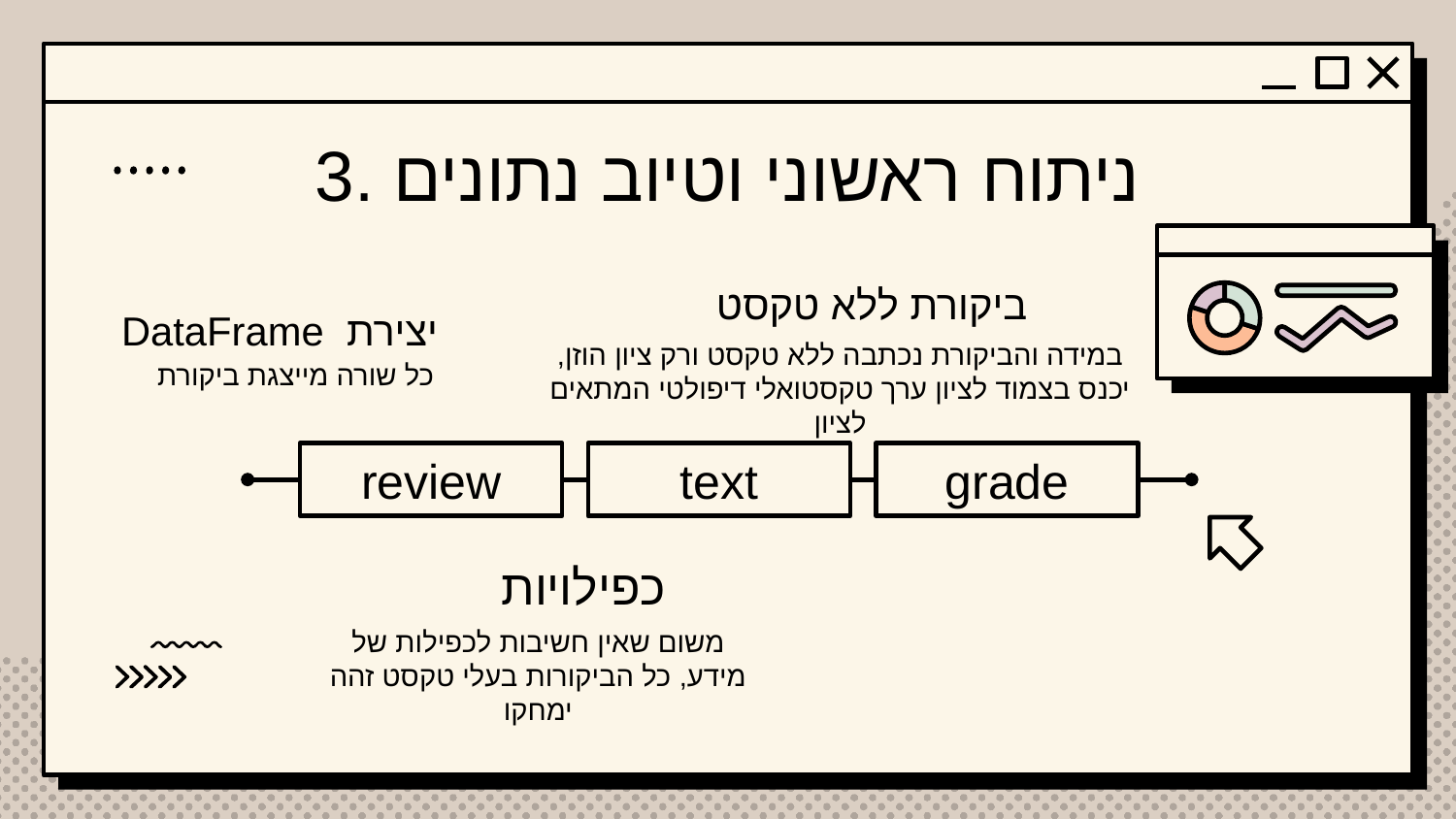

# 3. ניתוח ראשוני וטיוב נתונים

ביקורת ללא טקסט
יצירת  DataFrame
במידה והביקורת נכתבה ללא טקסט ורק ציון הוזן, יכנס בצמוד לציון ערך טקסטואלי דיפולטי המתאים לציון
כל שורה מייצגת ביקורת
review
text
grade

כפילויות
משום שאין חשיבות לכפילות של מידע, כל הביקורות בעלי טקסט זהה ימחקו